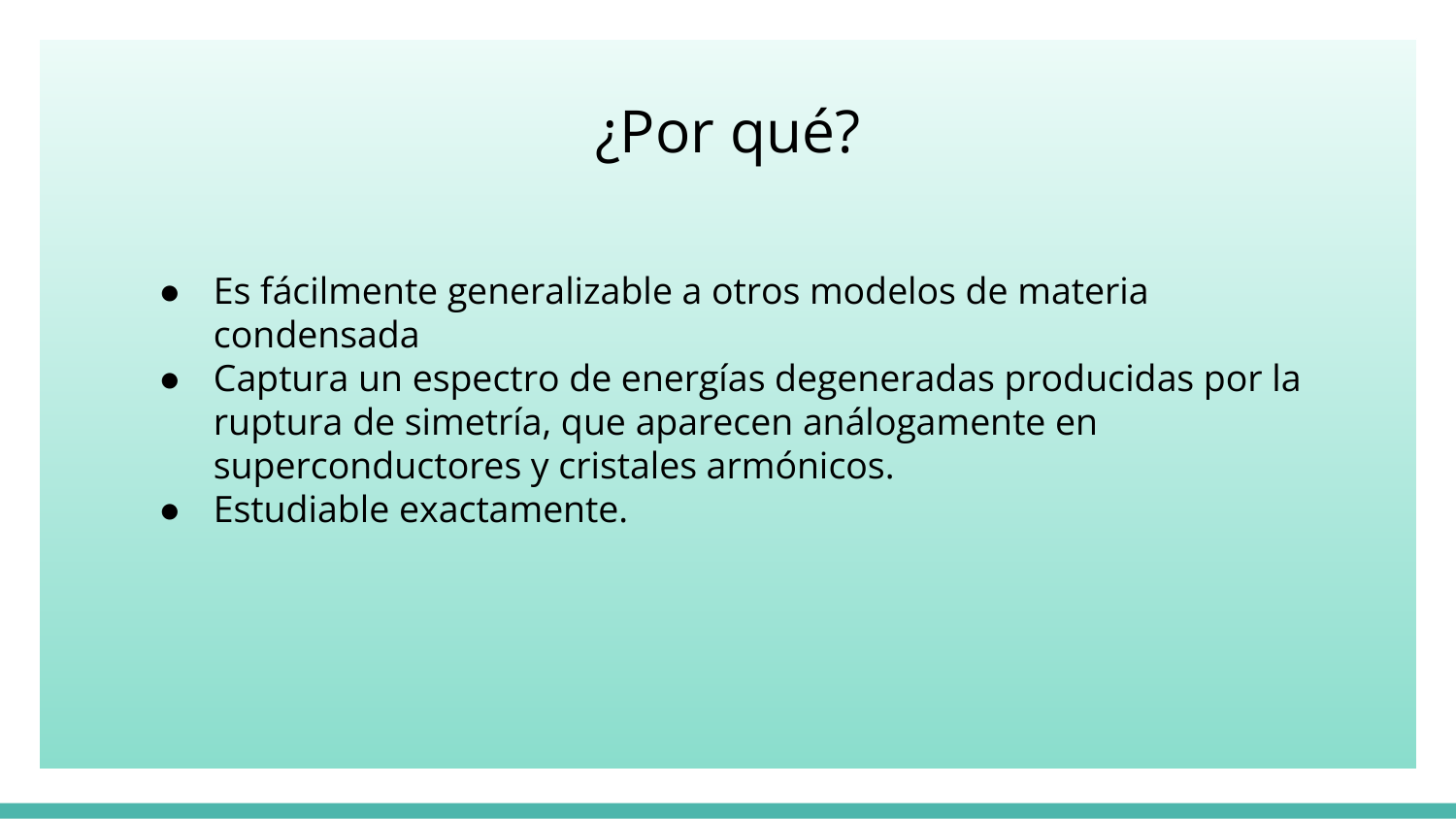

¿Por qué?

Es fácilmente generalizable a otros modelos de materia condensada
Captura un espectro de energías degeneradas producidas por la ruptura de simetría, que aparecen análogamente en superconductores y cristales armónicos.
Estudiable exactamente.